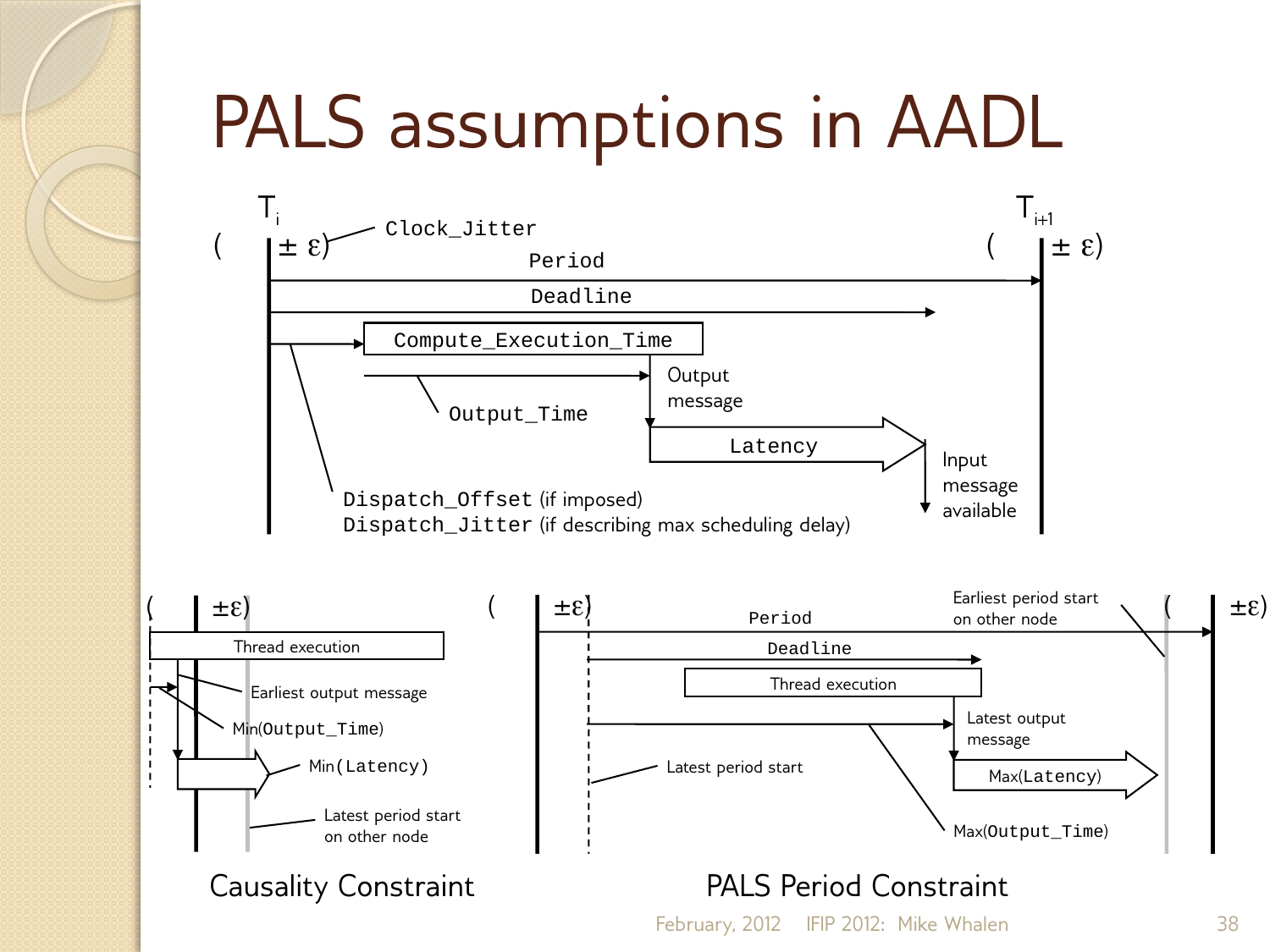

# PALS assumptions in AADL
Ti
Ti+1
Clock_Jitter
(      ± ε)
(      ± ε)

Period
Deadline

Compute_Execution_Time

Output
message

Output_Time
Latency

Input
message
available
Dispatch_Offset (if imposed)
Dispatch_Jitter (if describing max scheduling delay)
(       ±ε)
(       ±ε)
Earliest period start on other node

Period
Deadline

Thread execution

Latest output
message

Latest period start
Max(Latency)
Max(Output_Time)
PALS Period Constraint
(       ±ε)

Thread execution

Earliest output message

Min(Output_Time)

Min(Latency)
Latest period start on other node
Causality Constraint
38
February, 2012
IFIP 2012:  Mike Whalen